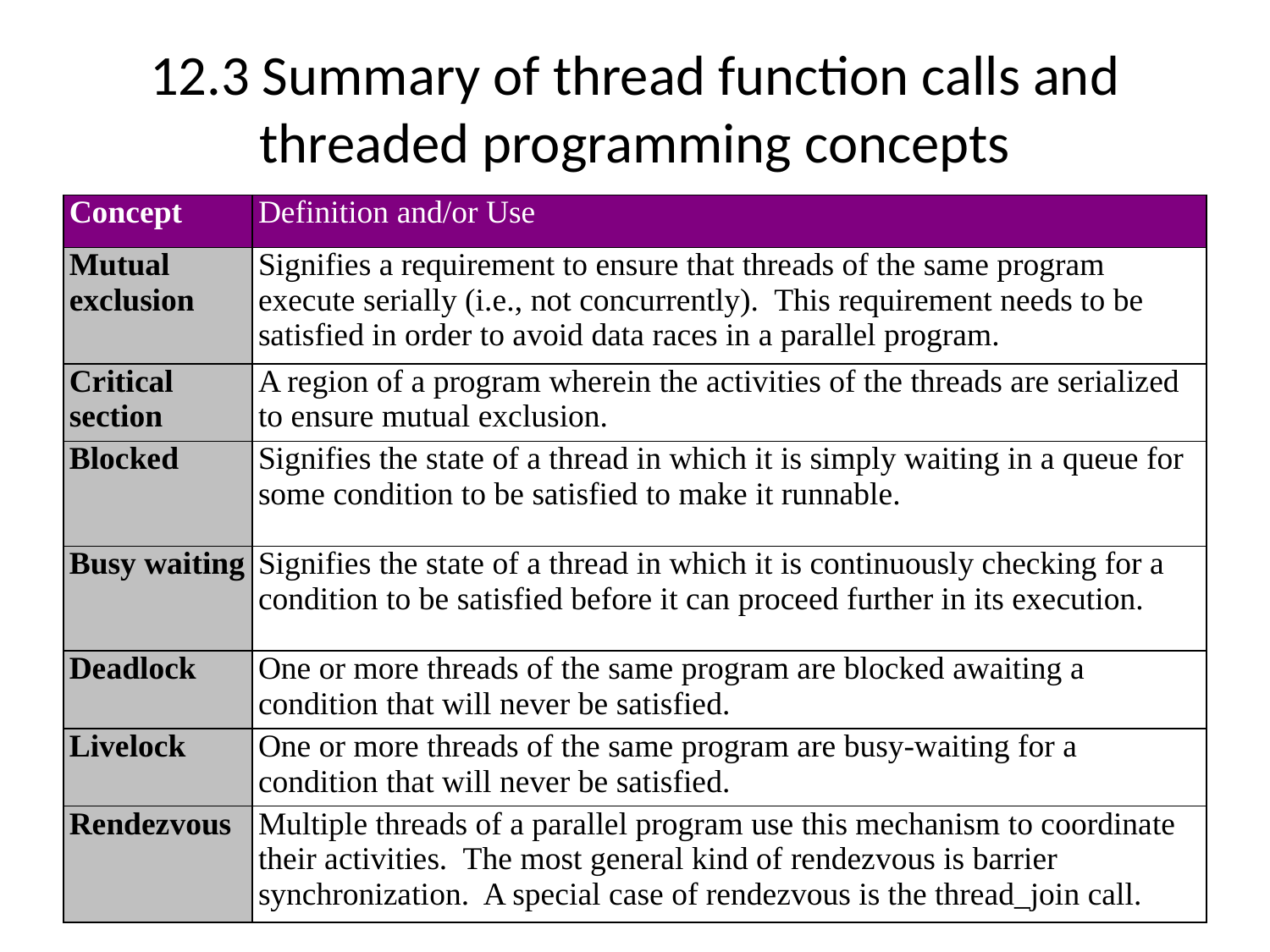

# 12.3 Summary of thread function calls and threaded programming concepts
| Concept | Definition and/or Use |
| --- | --- |
| Mutual exclusion | Signifies a requirement to ensure that threads of the same program execute serially (i.e., not concurrently). This requirement needs to be satisfied in order to avoid data races in a parallel program. |
| Critical section | A region of a program wherein the activities of the threads are serialized to ensure mutual exclusion. |
| Blocked | Signifies the state of a thread in which it is simply waiting in a queue for some condition to be satisfied to make it runnable. |
| Busy waiting | Signifies the state of a thread in which it is continuously checking for a condition to be satisfied before it can proceed further in its execution. |
| Deadlock | One or more threads of the same program are blocked awaiting a condition that will never be satisfied. |
| Livelock | One or more threads of the same program are busy-waiting for a condition that will never be satisfied. |
| Rendezvous | Multiple threads of a parallel program use this mechanism to coordinate their activities. The most general kind of rendezvous is barrier synchronization. A special case of rendezvous is the thread\_join call. |